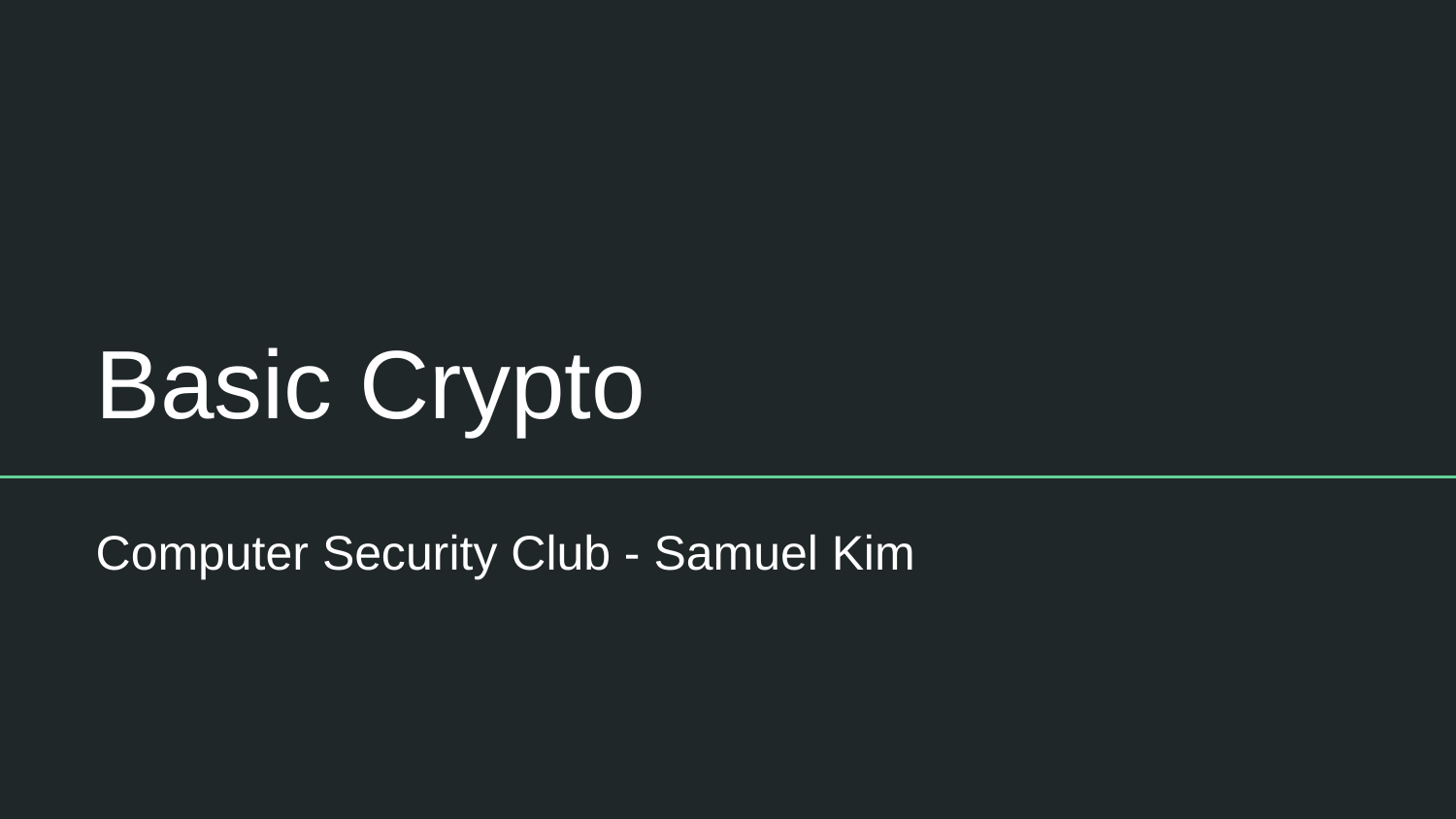

# Basic Crypto
Computer Security Club - Samuel Kim